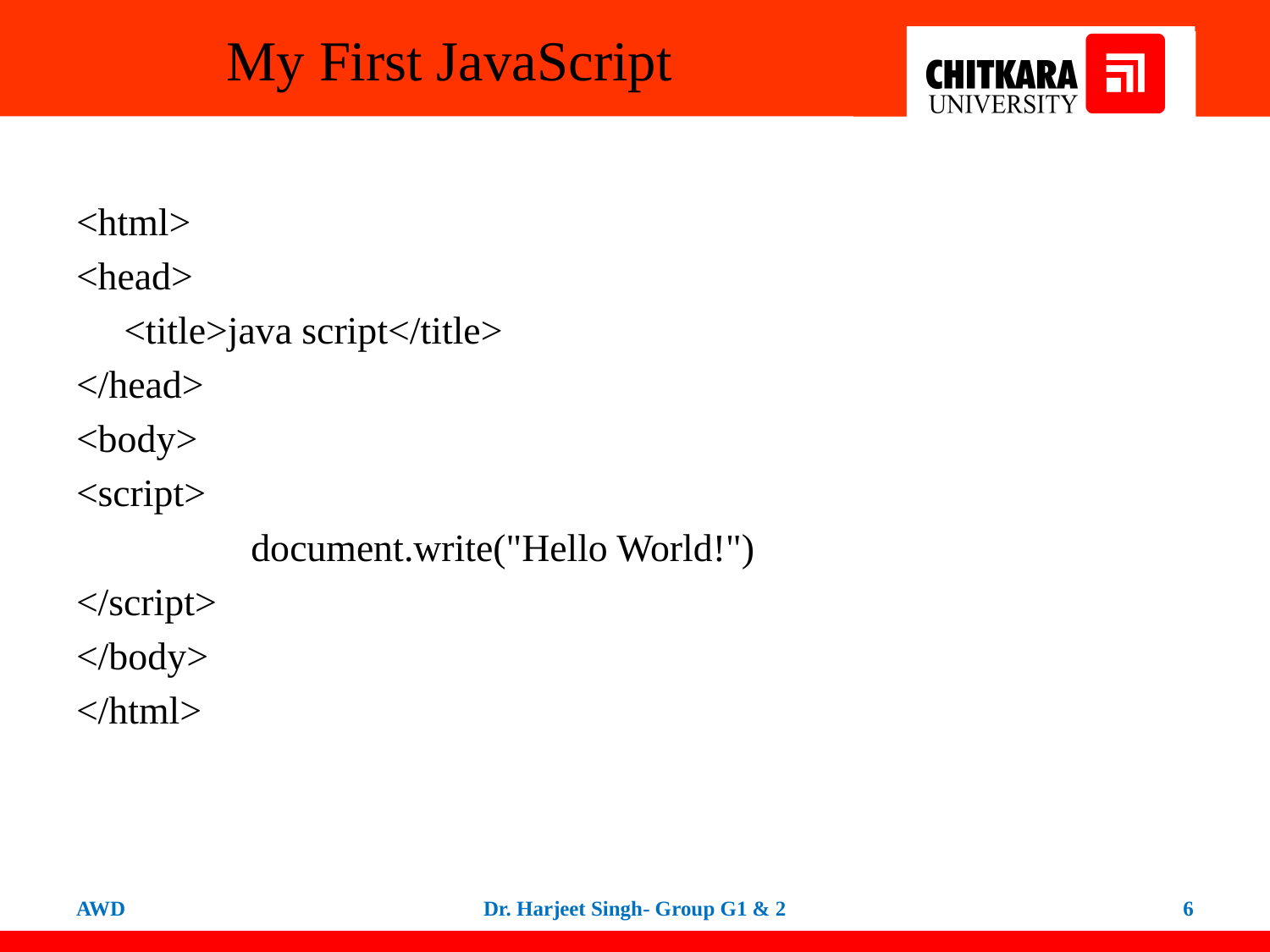

# My First JavaScript
<html>
<head>
	<title>java script</title>
</head>
<body>
<script>
		document.write("Hello World!")
</script>
</body>
</html>

AWD
Dr. Harjeet Singh- Group G1 & 2
6